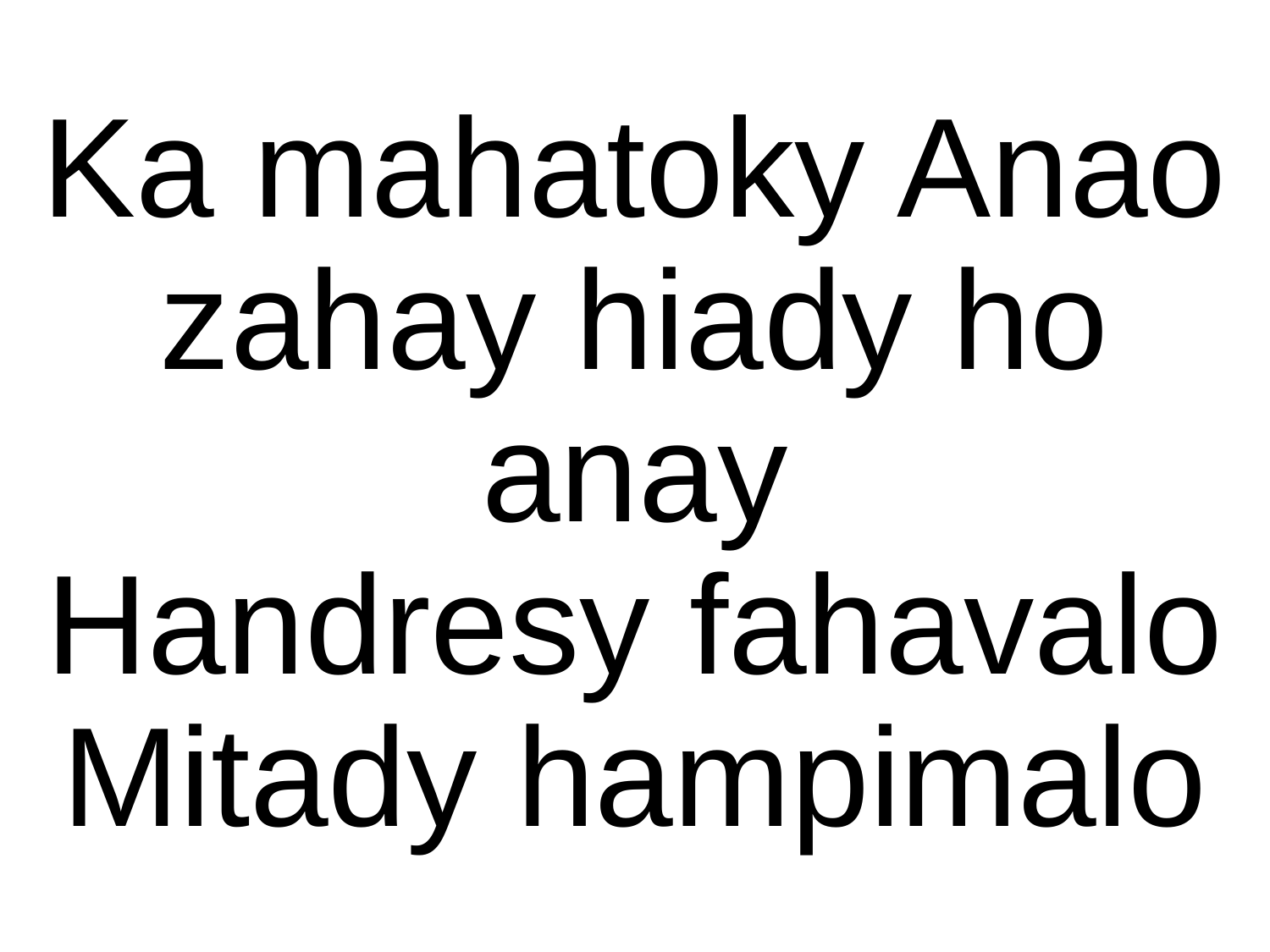

Ka mahatoky Anao zahay hiady ho anay
Handresy fahavalo
Mitady hampimalo